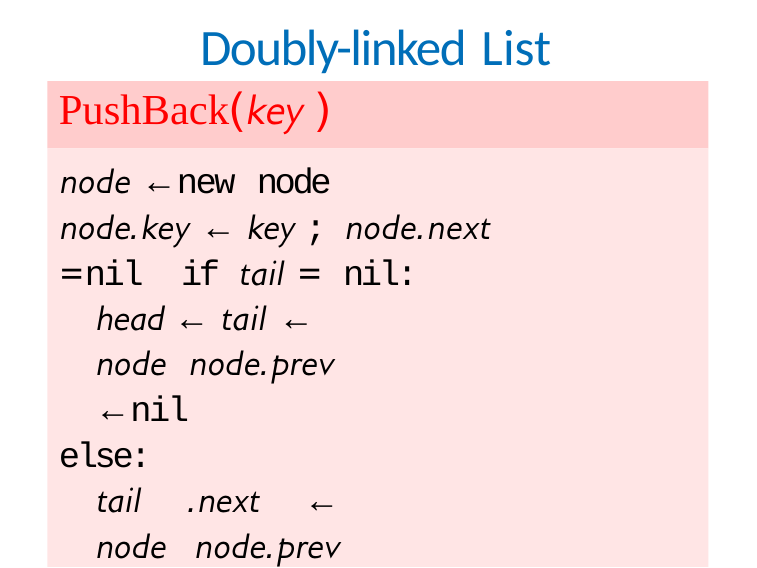

# Doubly-linked List
PushBack(key )
node ←new node
node.key ← key ; node.next =nil  if tail = nil:
head ← tail ← node  node.prev ←nil
else:
tail .next ← node  node.prev ← tail  tail ← node